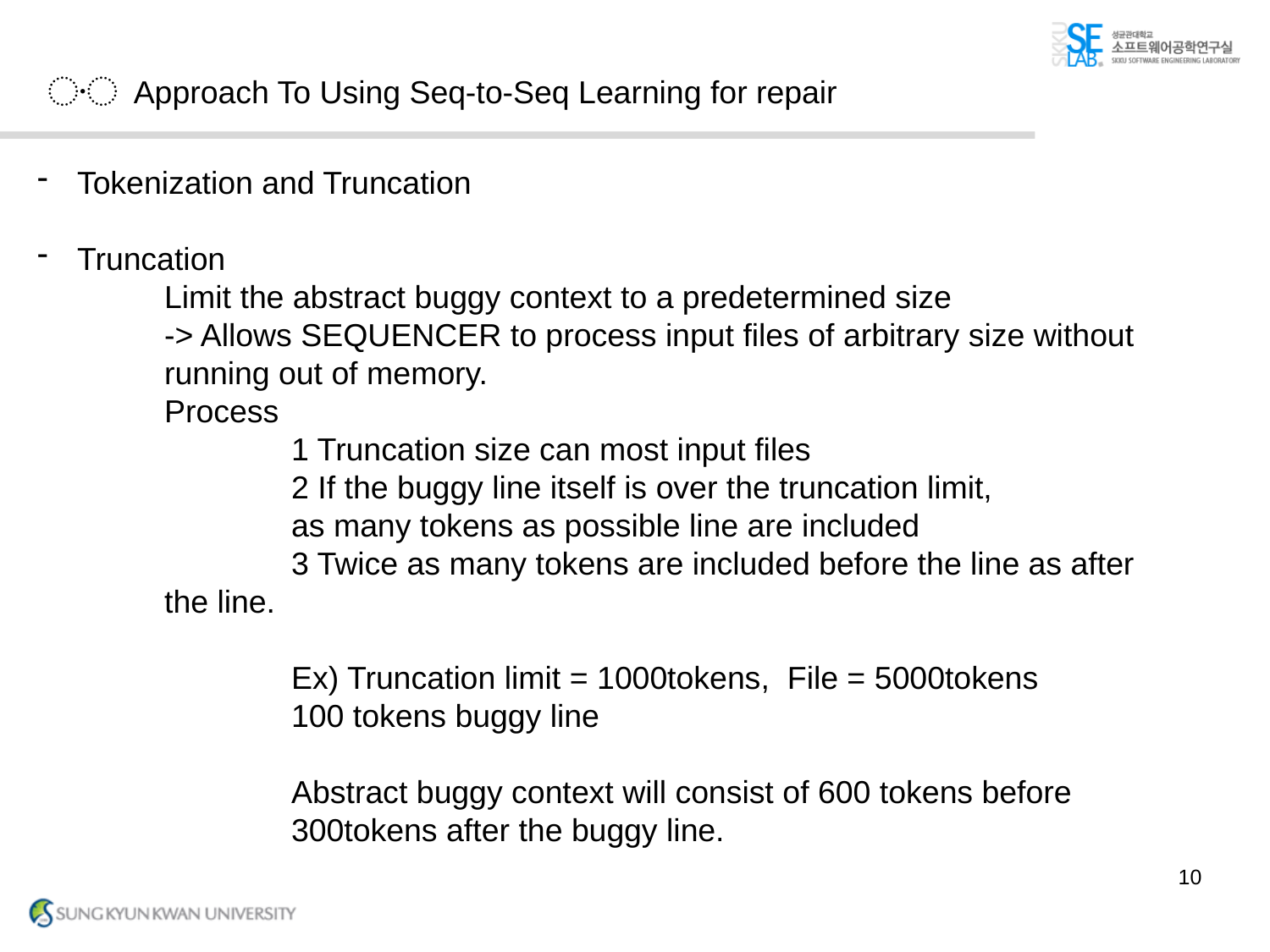

〮 Approach To Using Seq-to-Seq Learning for repair
Tokenization and Truncation

Truncation
	Limit the abstract buggy context to a predetermined size
	-> Allows SEQUENCER to process input files of arbitrary size without
	running out of memory.
	Process
		1 Truncation size can most input files
		2 If the buggy line itself is over the truncation limit,
		as many tokens as possible line are included
		3 Twice as many tokens are included before the line as after 		the line.

		Ex) Truncation limit = 1000tokens,  File = 5000tokens
		100 tokens buggy line

		Abstract buggy context will consist of 600 tokens before
		300tokens after the buggy line.

10